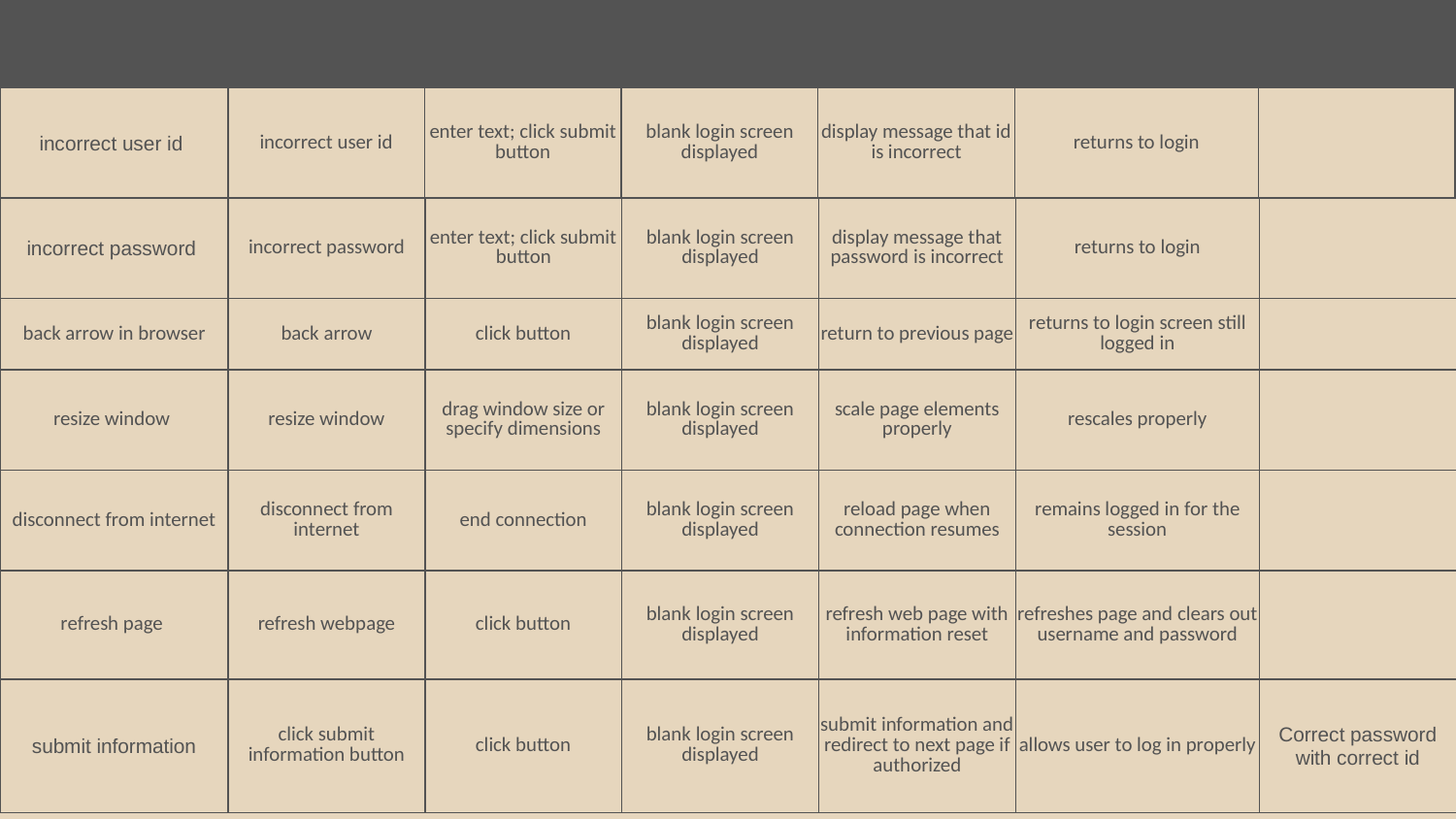

#
| incorrect user id | incorrect user id | enter text; click submit button | blank login screen displayed | display message that id is incorrect | returns to login |  |
| --- | --- | --- | --- | --- | --- | --- |

| incorrect password | incorrect password | enter text; click submit button | blank login screen displayed | display message that password is incorrect | returns to login |  |
| --- | --- | --- | --- | --- | --- | --- |
| back arrow in browser | back arrow | click button | blank login screen displayed | return to previous page | returns to login screen still logged in |  |
| resize window | resize window | drag window size or specify dimensions | blank login screen displayed | scale page elements properly | rescales properly |  |
| disconnect from internet | disconnect from internet | end connection | blank login screen displayed | reload page when connection resumes | remains logged in for the session |  |
| refresh page | refresh webpage | click button | blank login screen displayed | refresh web page with information reset | refreshes page and clears out username and password |  |
| submit information | click submit information button | click button | blank login screen displayed | submit information and redirect to next page if authorized | allows user to log in properly | Correct password with correct id |